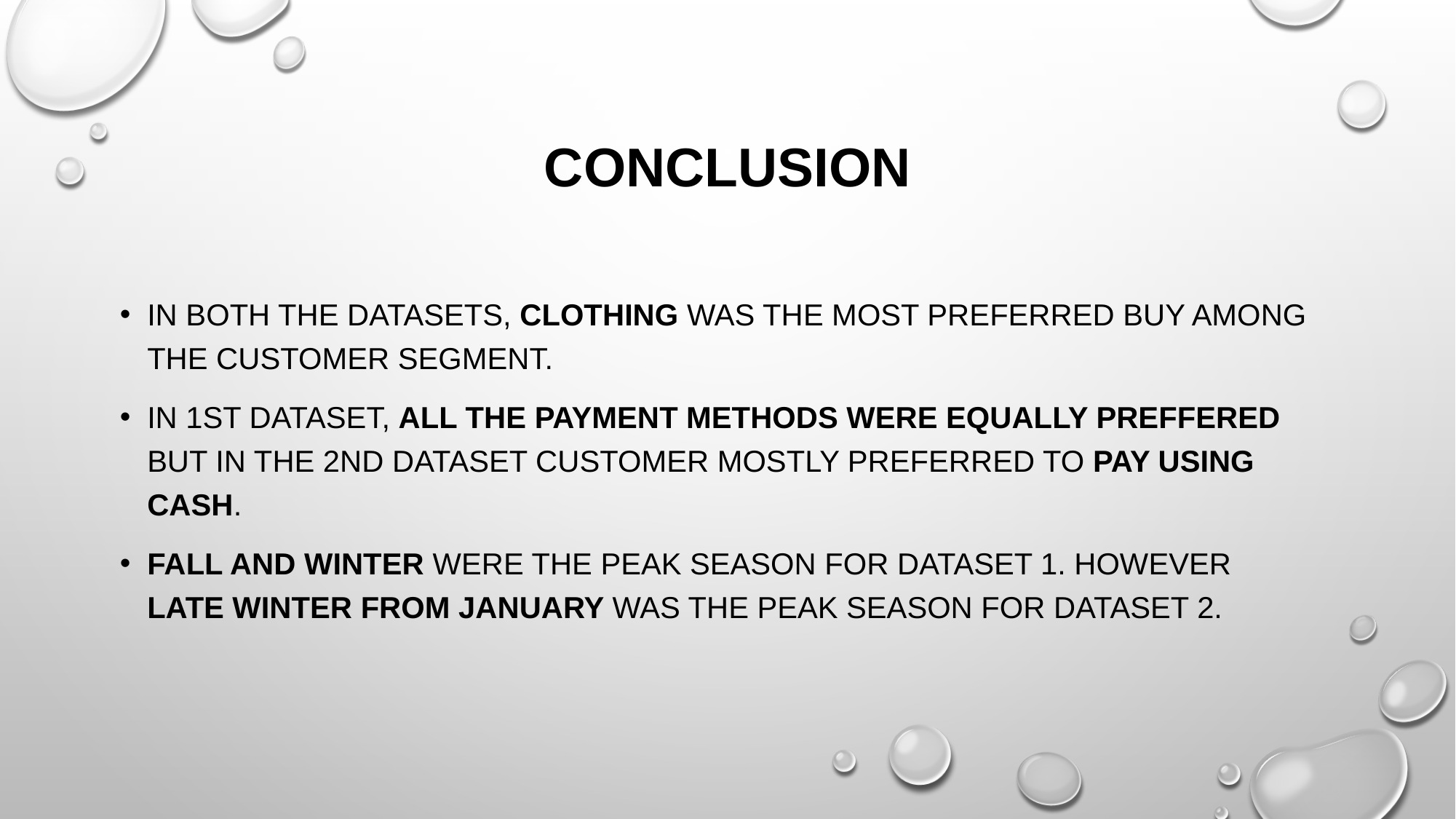

# Conclusion
IN BOTH THE DATASETS, CLOTHING WAS THE MOST PREFERRED BUY AMONG THE CUSTOMER SEGMENT.
IN 1ST DATASET, ALL THE PAYMENT METHODS WERE EQUALLY PREFFERED BUT IN THE 2ND DATASET CUSTOMER MOSTLY PREFERRED TO PAY USING CASH.
Fall and winter were the peak season for dataset 1. however late winter from january was the peak season for dataset 2.